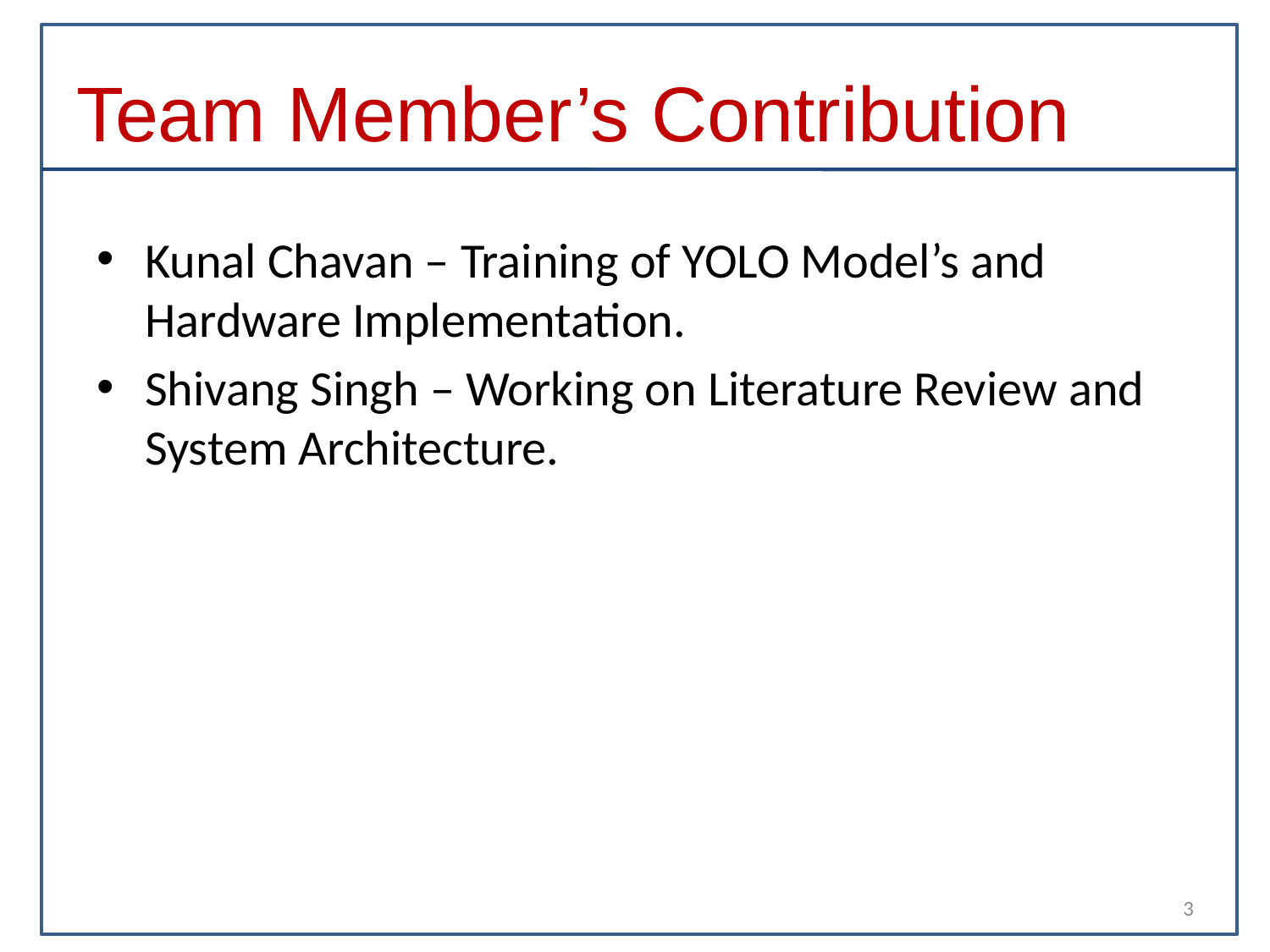

# Team Member’s Contribution
Kunal Chavan – Training of YOLO Model’s and Hardware Implementation.
Shivang Singh – Working on Literature Review and System Architecture.
3